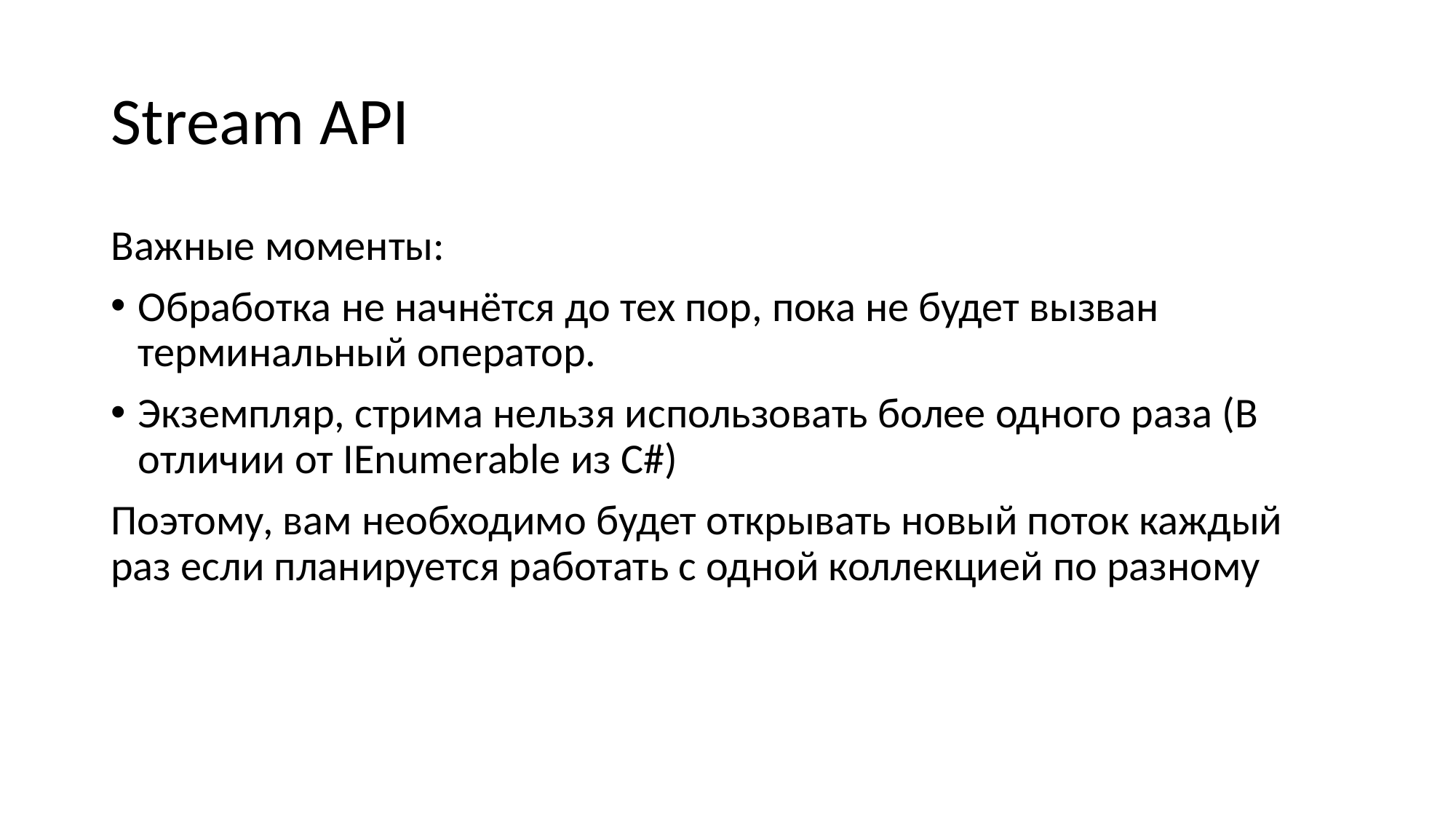

# Stream API
Важные моменты:
Обработка не начнётся до тех пор, пока не будет вызван терминальный оператор.
Экземпляр, стрима нельзя использовать более одного раза (В отличии от IEnumerable из C#)
Поэтому, вам необходимо будет открывать новый поток каждый раз если планируется работать с одной коллекцией по разному